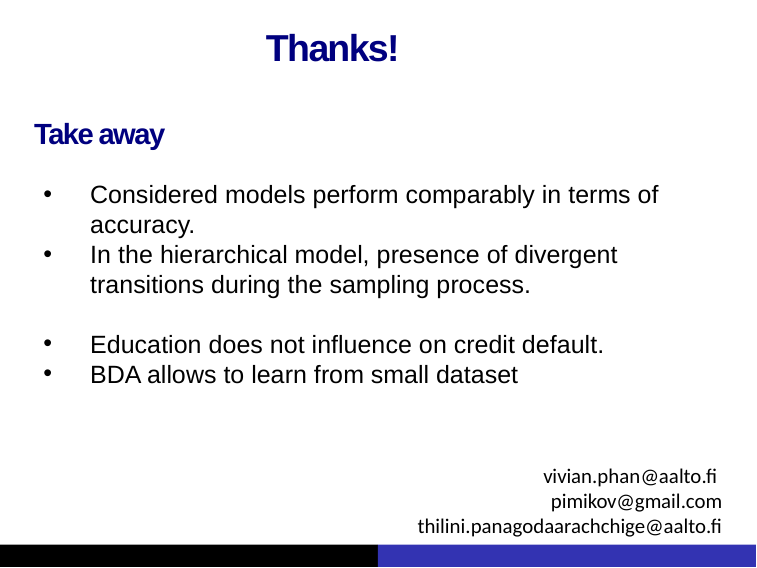

Thanks!
Take away
Considered models perform comparably in terms of accuracy.
In the hierarchical model, presence of divergent transitions during the sampling process.

Education does not influence on credit default.
BDA allows to learn from small dataset

vivian.phan@aalto.fi
pimikov@gmail.com
thilini.panagodaarachchige@aalto.fi